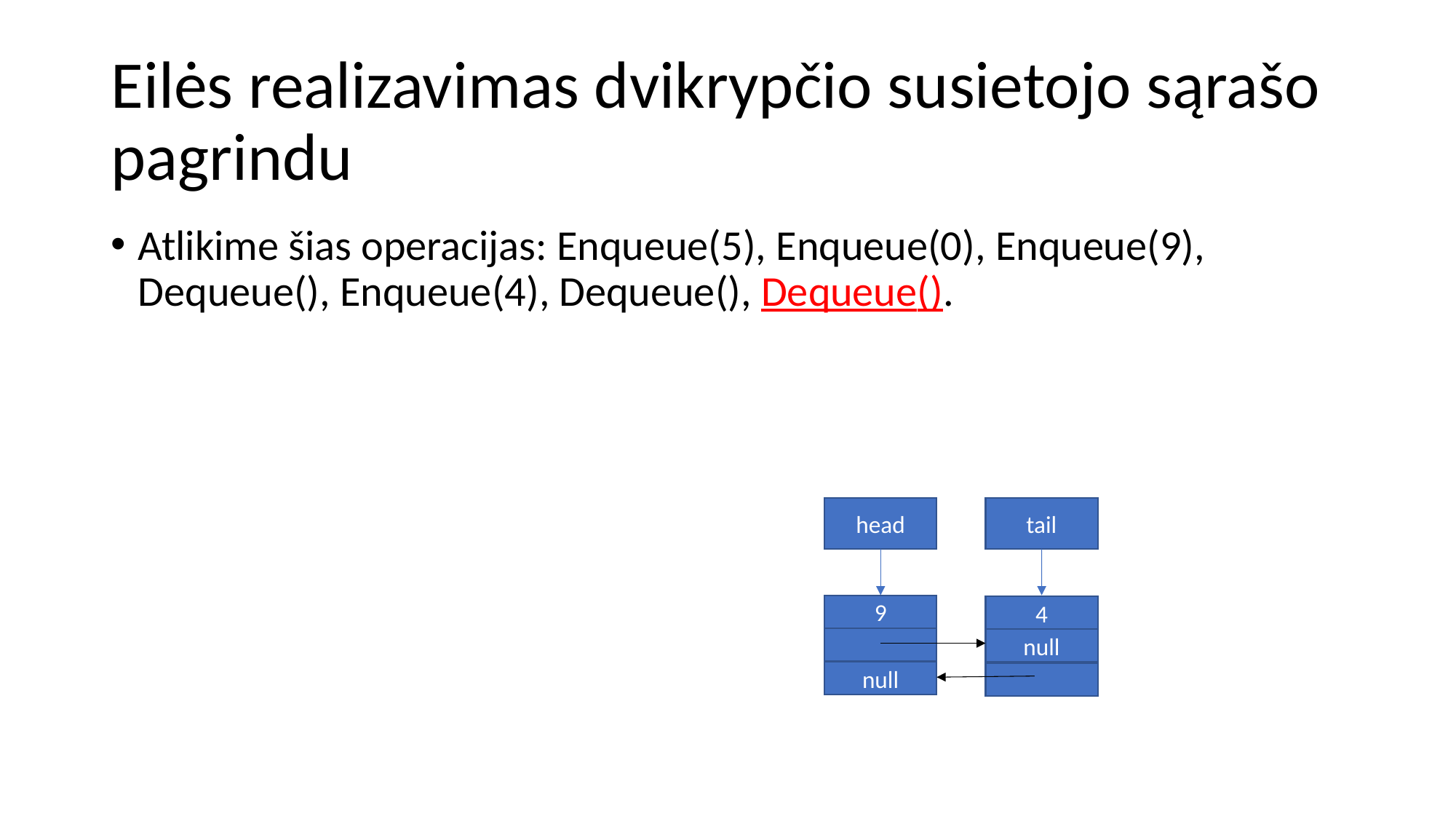

# Eilės realizavimas dvikrypčio susietojo sąrašo pagrindu
Atlikime šias operacijas: Enqueue(5), Enqueue(0), Enqueue(9), Dequeue(), Enqueue(4), Dequeue(), Dequeue().
head
tail
9
4

null
null